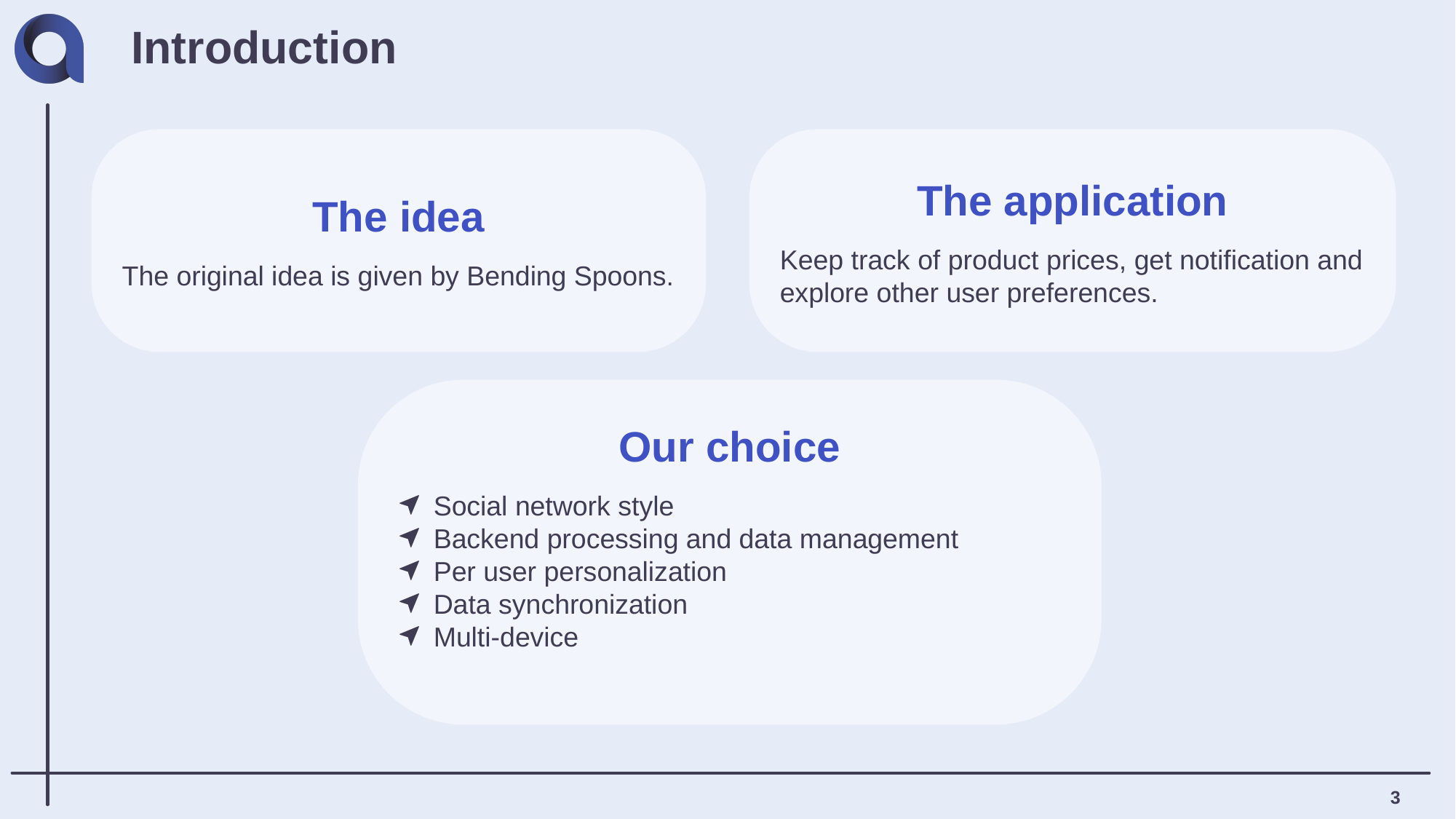

# Introduction
The idea

The original idea is given by Bending Spoons.
The application

Keep track of product prices, get notification and explore other user preferences.
Our choice

Social network style
Backend processing and data management
Per user personalization
Data synchronization
Multi-device

3